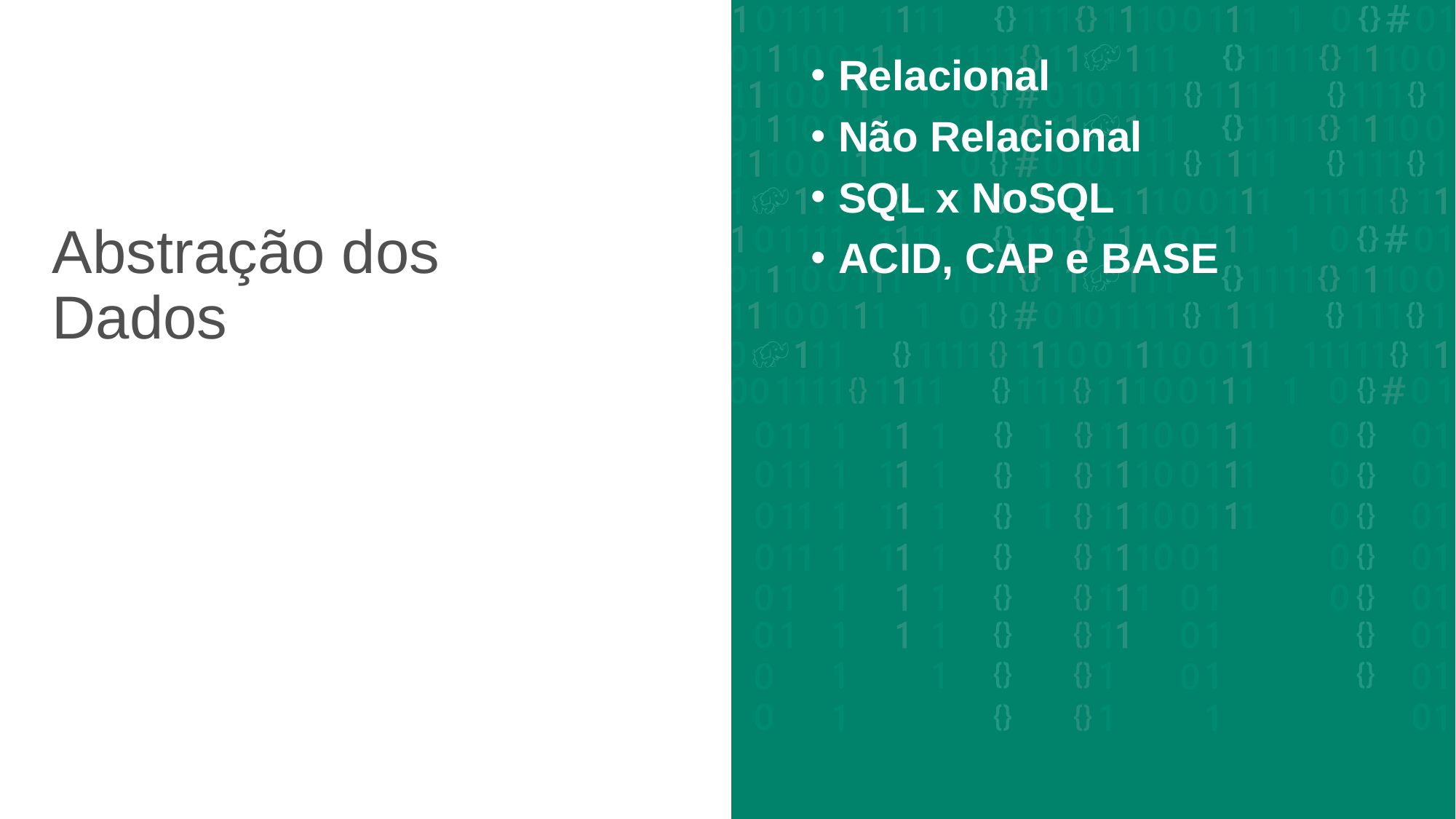

Relacional
Não Relacional
SQL x NoSQL
ACID, CAP e BASE
# Abstração dos Dados